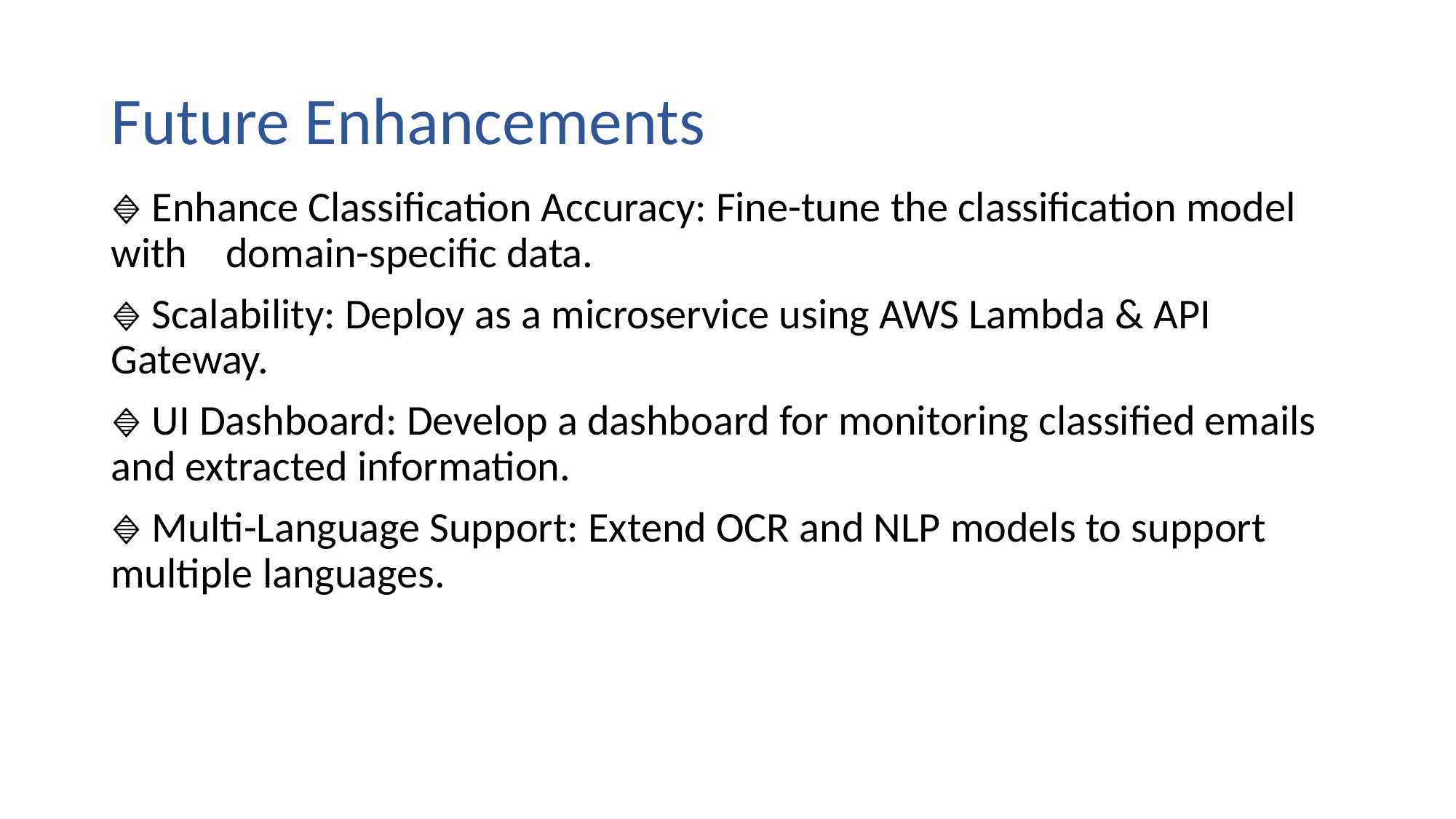

# Future Enhancements
🔹 Enhance Classification Accuracy: Fine-tune the classification model with    domain-specific data.
🔹 Scalability: Deploy as a microservice using AWS Lambda & API Gateway.
🔹 UI Dashboard: Develop a dashboard for monitoring classified emails and extracted information.
🔹 Multi-Language Support: Extend OCR and NLP models to support multiple languages.